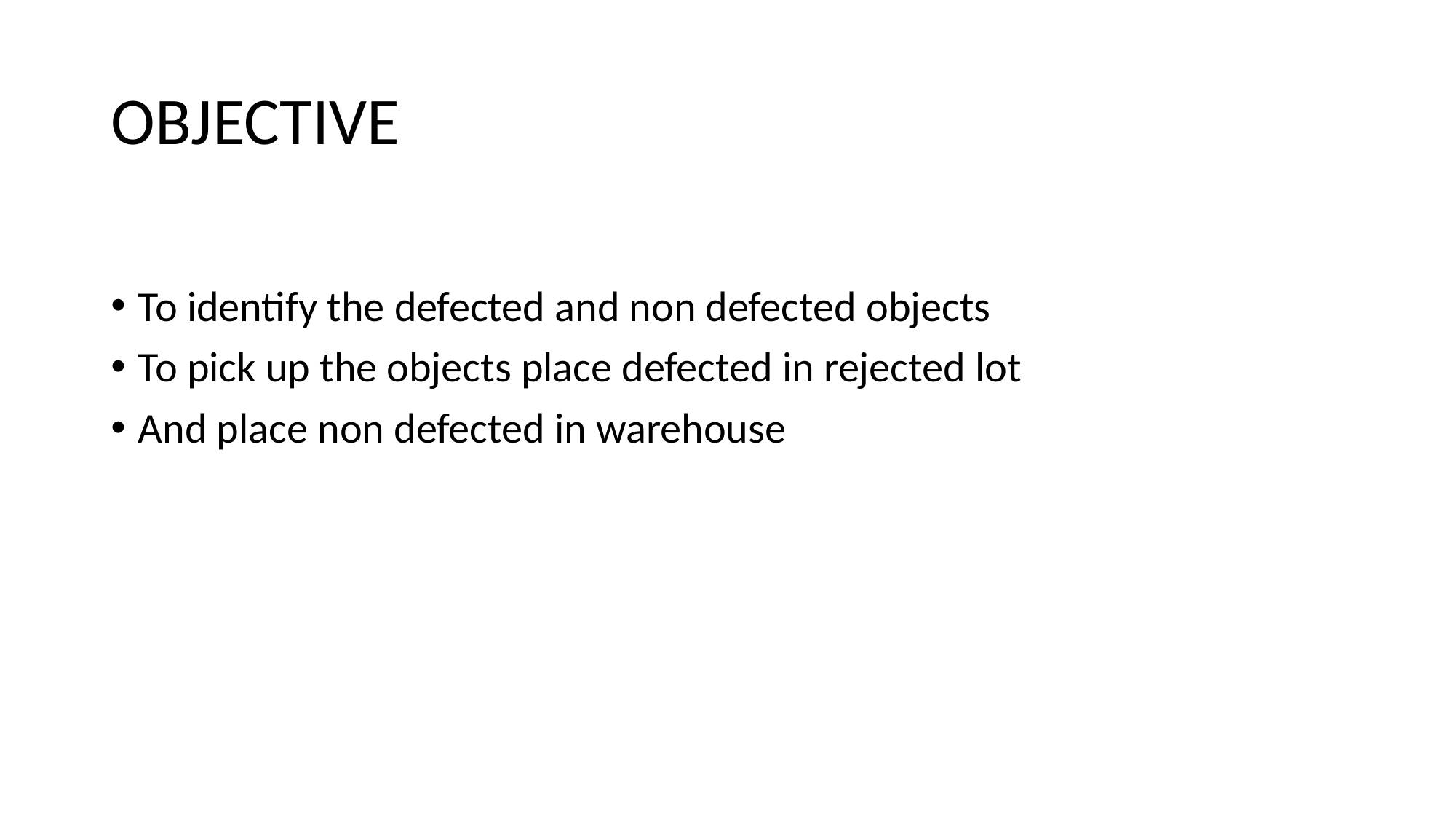

# OBJECTIVE

To identify the defected and non defected objects
To pick up the objects place defected in rejected lot
And place non defected in warehouse